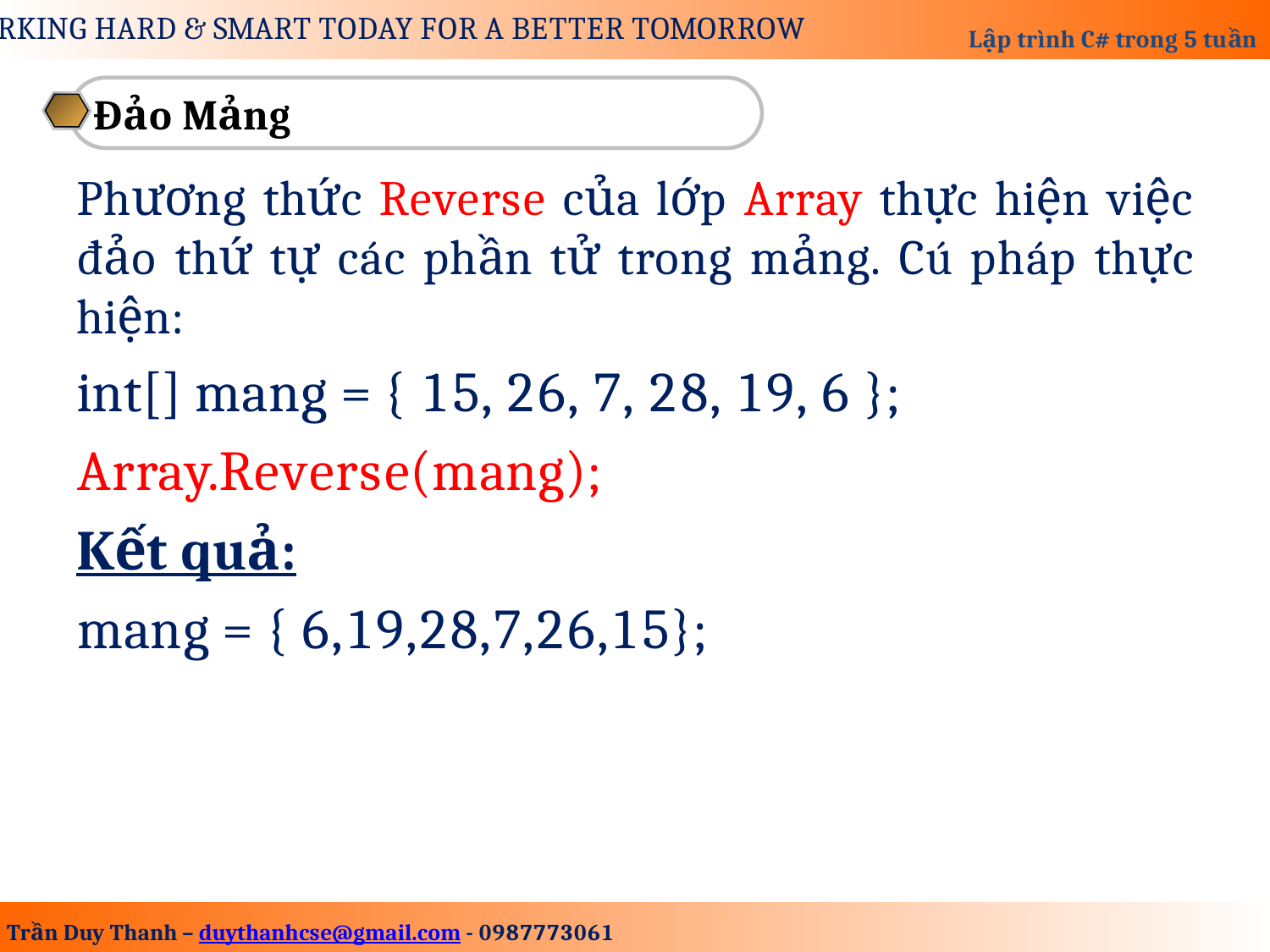

Đảo Mảng

Phương thức Reverse của lớp Array thực hiện việc đảo thứ tự các phần tử trong mảng. Cú pháp thực hiện:
int[] mang = { 15, 26, 7, 28, 19, 6 };
Array.Reverse(mang);
Kết quả:
mang = { 6,19,28,7,26,15};